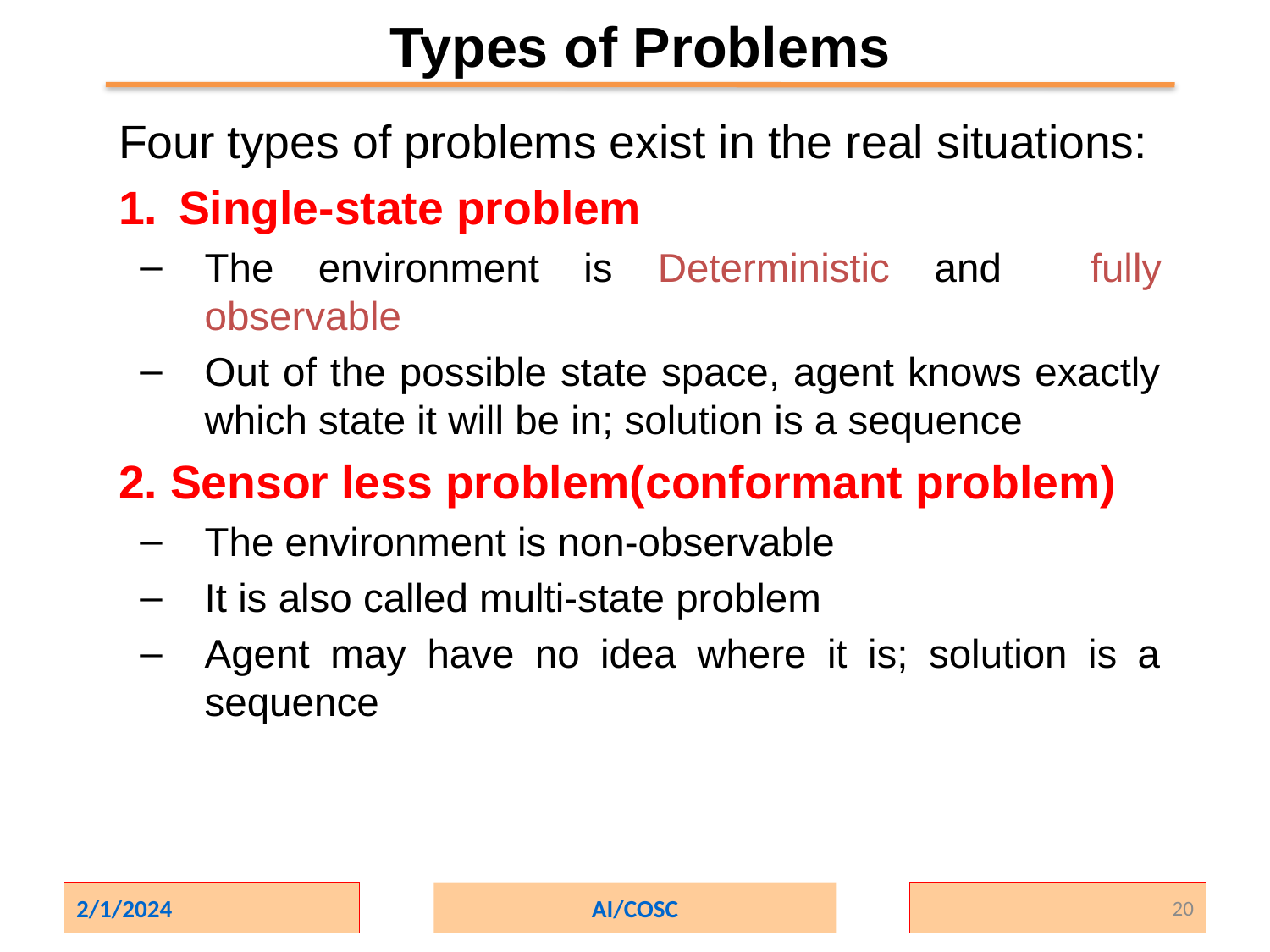

Types of Problems
Four types of problems exist in the real situations:
Single-state problem
The environment is Deterministic and  fully observable
Out of the possible state space, agent knows exactly which state it will be in; solution is a sequence
2. Sensor less problem(conformant problem)
The environment is non-observable
It is also called multi-state problem
Agent may have no idea where it is; solution is a sequence
2/1/2024
AI/COSC
20